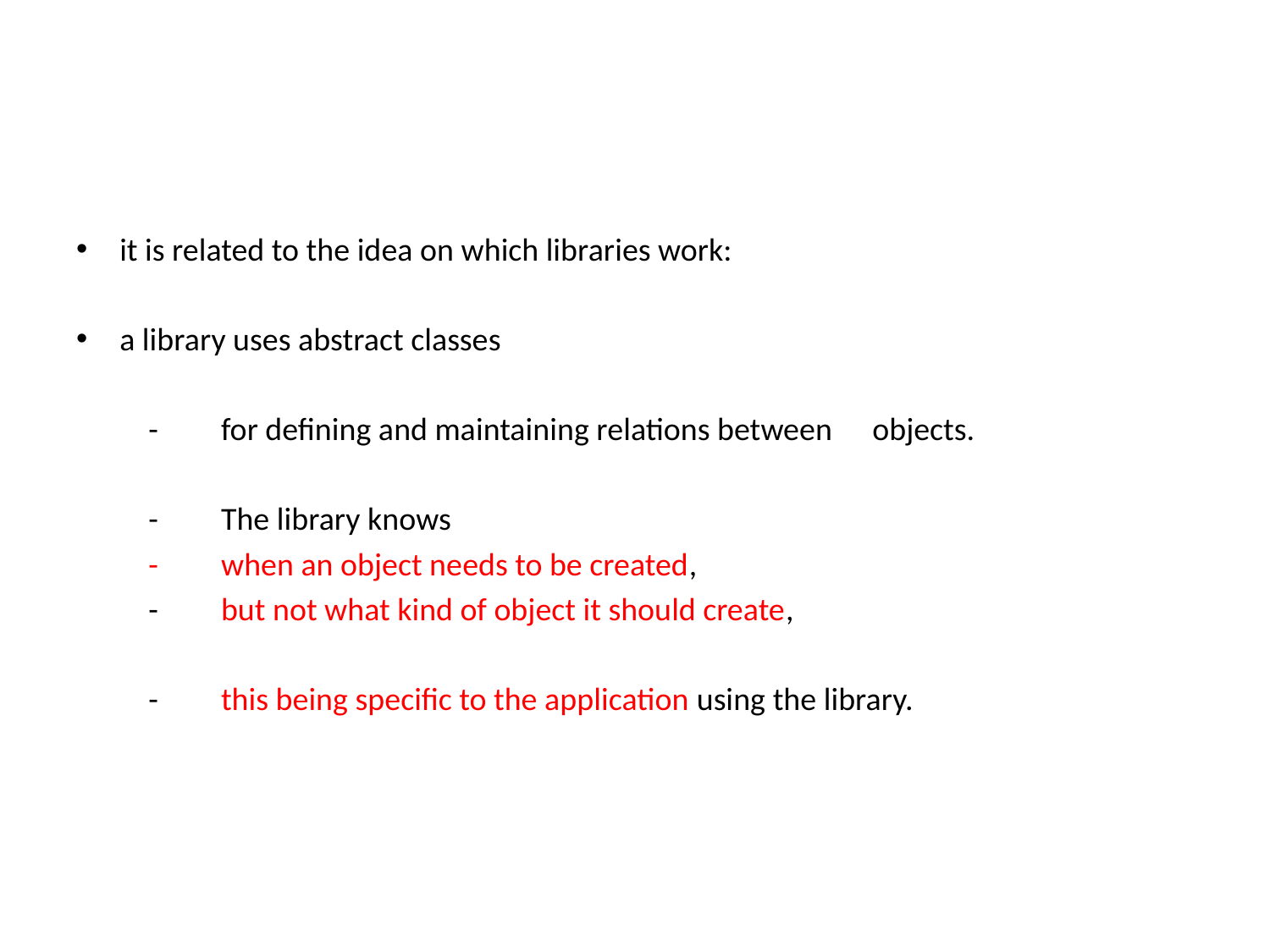

#
it is related to the idea on which libraries work:

a library uses abstract classes

	-	for defining and maintaining relations between 			objects.

	-	The library knows
	-	when an object needs to be created,
	-	but not what kind of object it should create,

	-	this being specific to the application using the library.